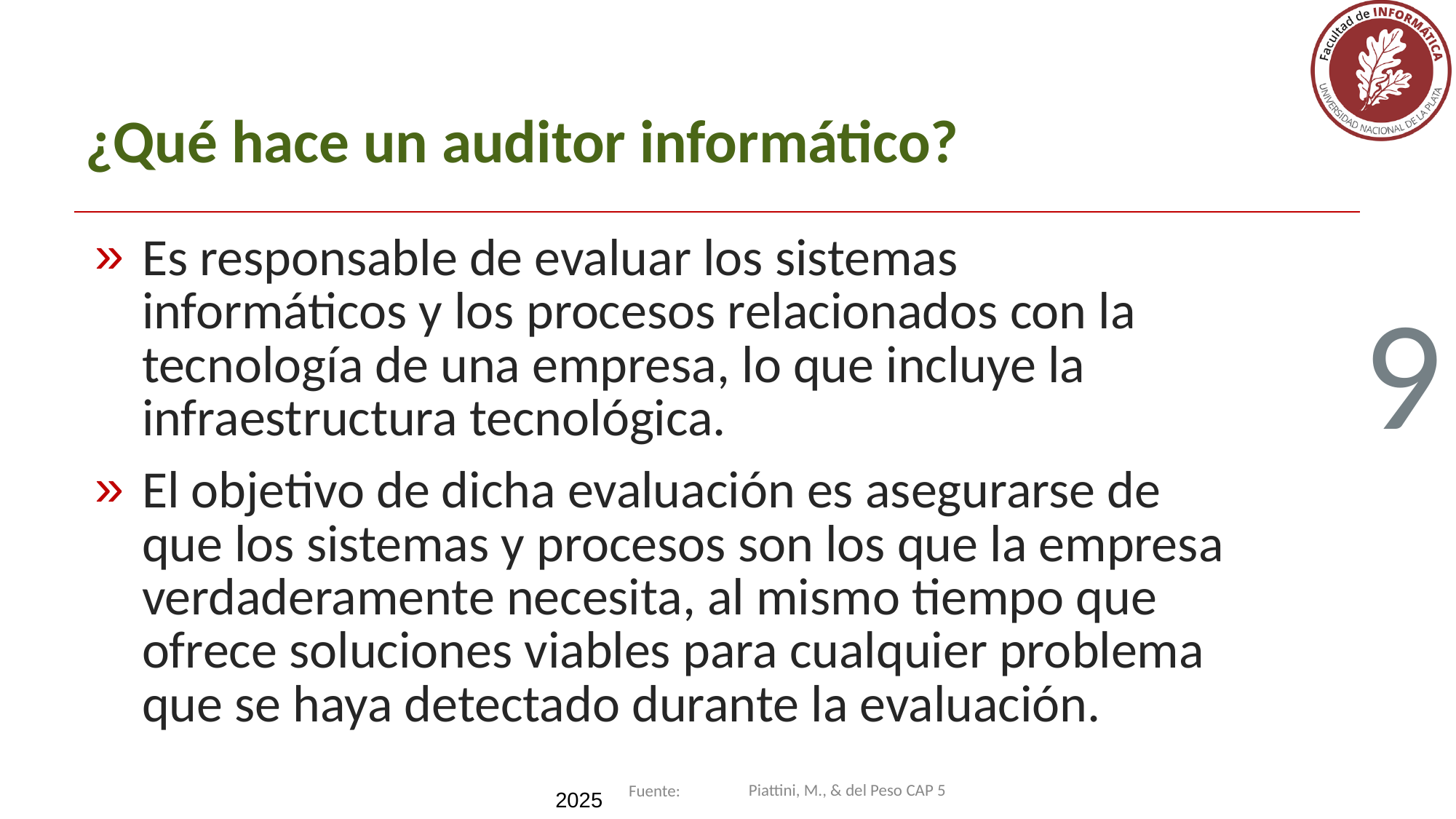

# ¿Qué hace un auditor informático?
Es responsable de evaluar los sistemas informáticos y los procesos relacionados con la tecnología de una empresa, lo que incluye la infraestructura tecnológica.
El objetivo de dicha evaluación es asegurarse de que los sistemas y procesos son los que la empresa verdaderamente necesita, al mismo tiempo que ofrece soluciones viables para cualquier problema que se haya detectado durante la evaluación.
9
Piattini, M., & del Peso CAP 5